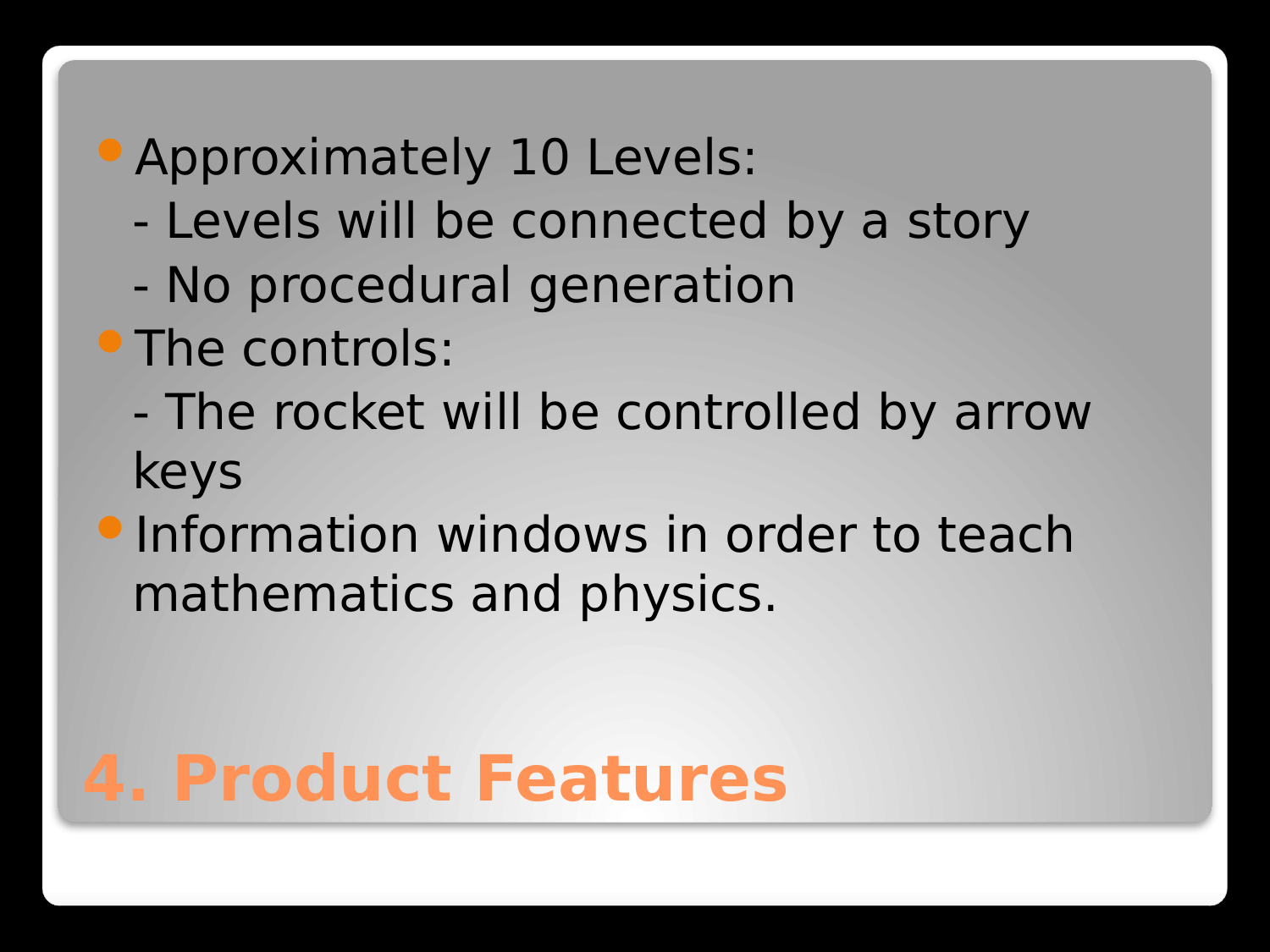

Approximately 10 Levels:
	- Levels will be connected by a story
	- No procedural generation
The controls:
	- The rocket will be controlled by arrow keys
Information windows in order to teach mathematics and physics.

# 4. Product Features